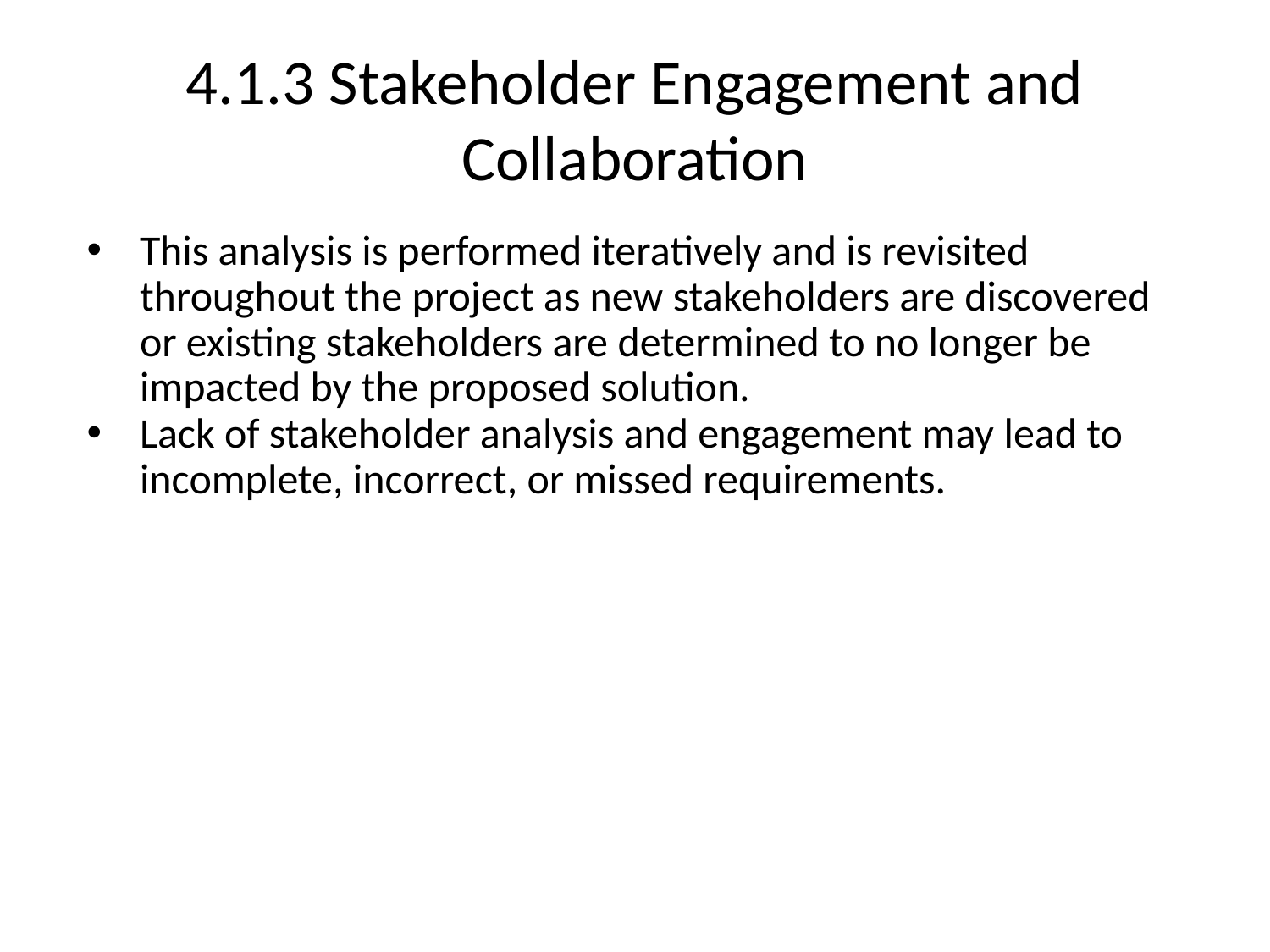

# 4.1.3 Stakeholder Engagement and Collaboration
This analysis is performed iteratively and is revisited throughout the project as new stakeholders are discovered or existing stakeholders are determined to no longer be impacted by the proposed solution.
Lack of stakeholder analysis and engagement may lead to incomplete, incorrect, or missed requirements.